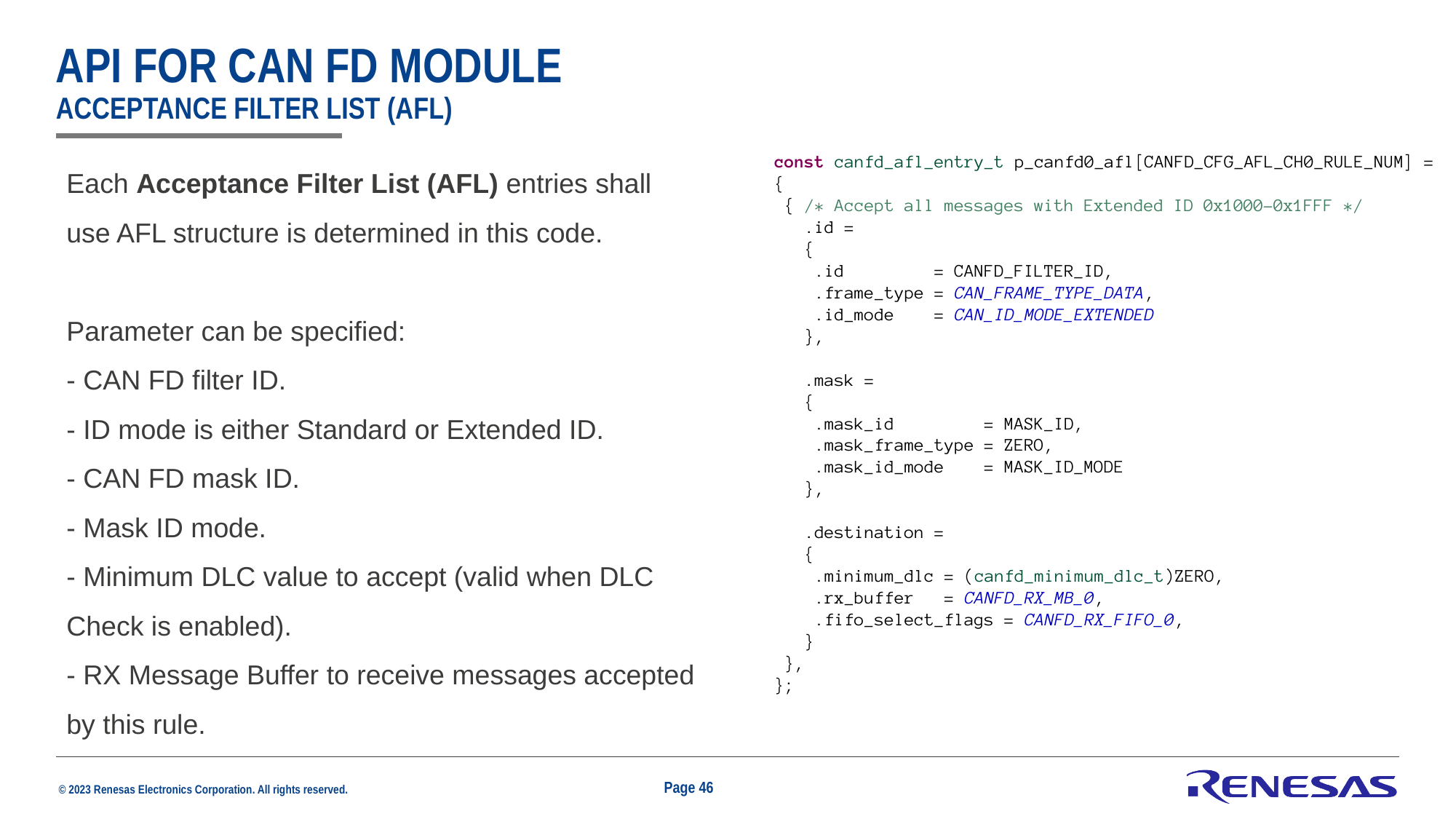

# api for can fd module Acceptance filter list (afl)
Each Acceptance Filter List (AFL) entries shall use AFL structure is determined in this code.

Parameter can be specified:
- CAN FD filter ID.
- ID mode is either Standard or Extended ID.
- CAN FD mask ID.
- Mask ID mode.
- Minimum DLC value to accept (valid when DLC Check is enabled).
- RX Message Buffer to receive messages accepted by this rule.
const canfd_afl_entry_t p_canfd0_afl[CANFD_CFG_AFL_CH0_RULE_NUM] =
{
 { /* Accept all messages with Extended ID 0x1000-0x1FFF */
   .id =
   {
    .id         = CANFD_FILTER_ID,
    .frame_type = CAN_FRAME_TYPE_DATA,
    .id_mode    = CAN_ID_MODE_EXTENDED
   },

   .mask =
   {
    .mask_id         = MASK_ID,
    .mask_frame_type = ZERO,
    .mask_id_mode    = MASK_ID_MODE
   },

   .destination =
   {
    .minimum_dlc = (canfd_minimum_dlc_t)ZERO,
    .rx_buffer   = CANFD_RX_MB_0,
    .fifo_select_flags = CANFD_RX_FIFO_0,
   }
 },
};